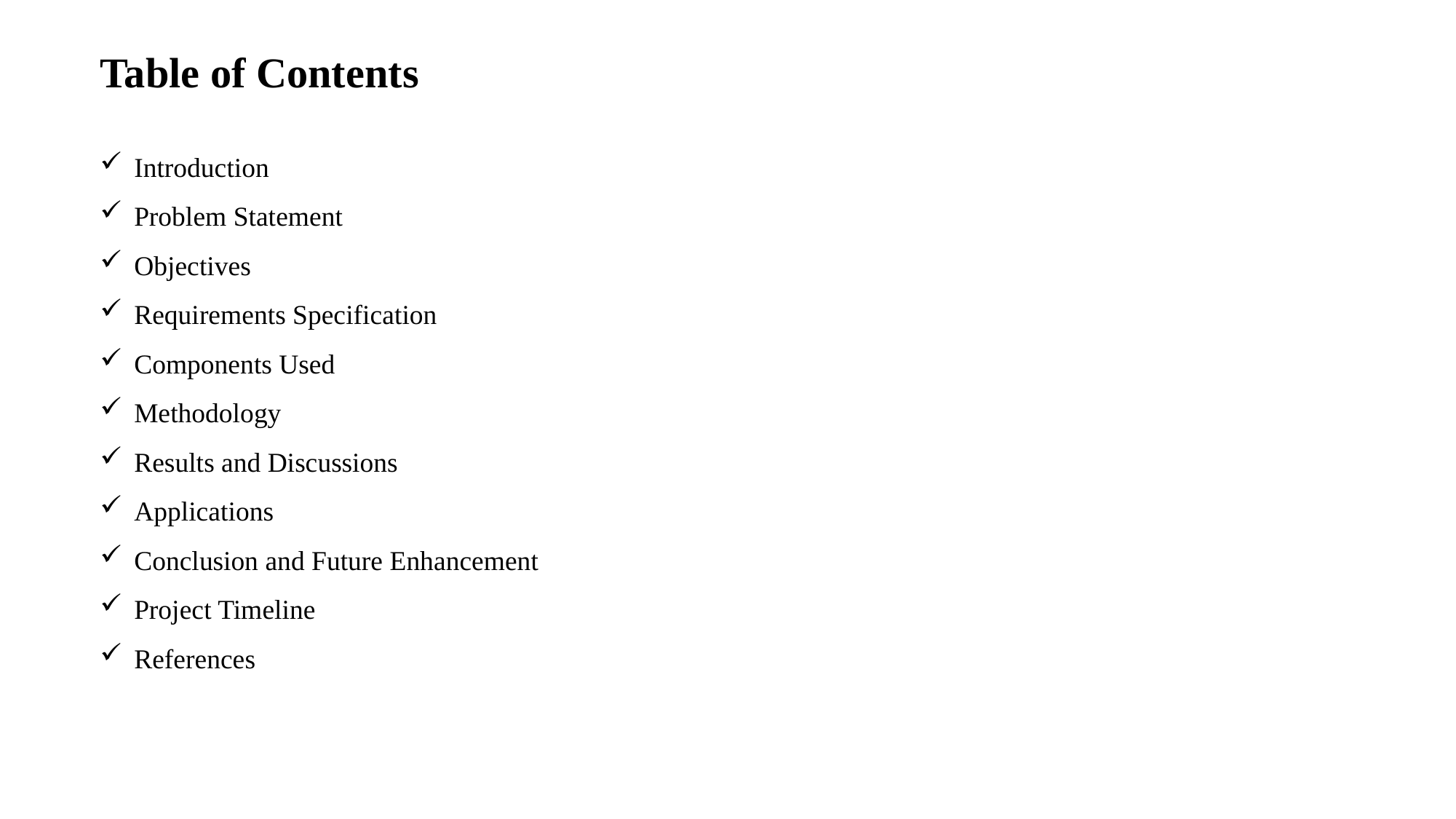

# Table of Contents
Introduction
Problem Statement
Objectives
Requirements Specification
Components Used
Methodology
Results and Discussions
Applications
Conclusion and Future Enhancement
Project Timeline
References